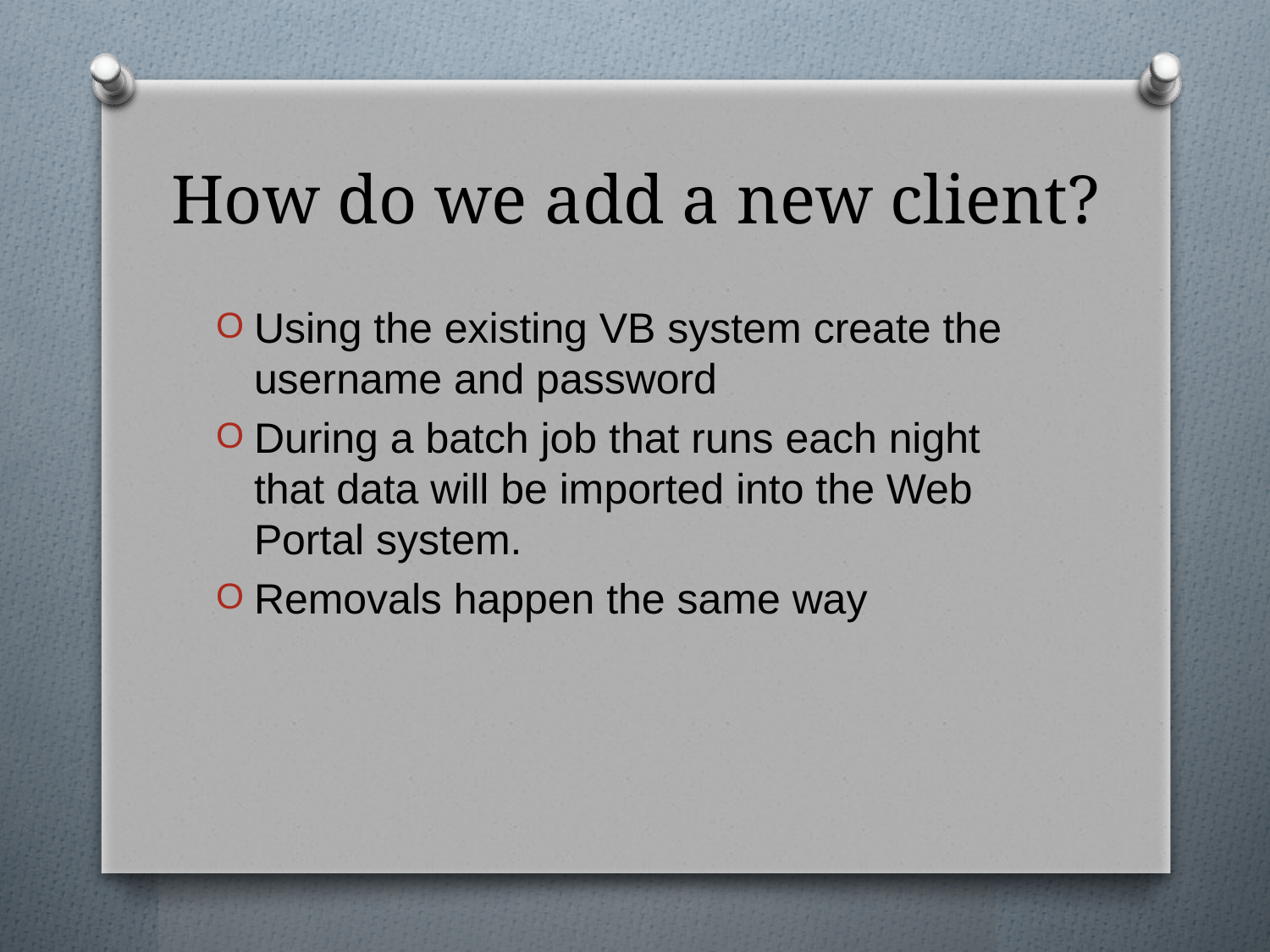

# How do we add a new client?
Using the existing VB system create the username and password
During a batch job that runs each night that data will be imported into the Web Portal system.
Removals happen the same way